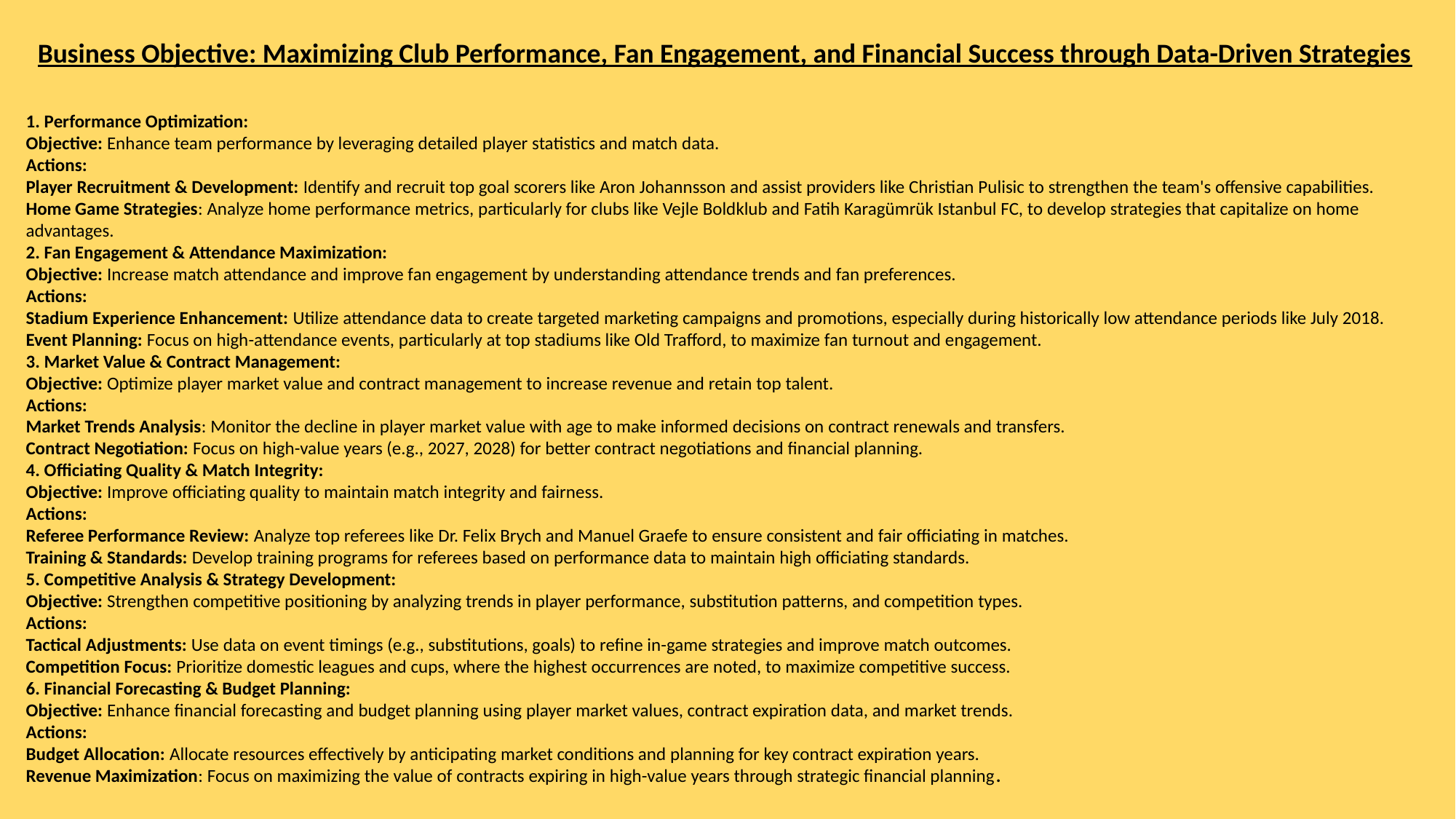

Business Objective: Maximizing Club Performance, Fan Engagement, and Financial Success through Data-Driven Strategies
1. Performance Optimization:
Objective: Enhance team performance by leveraging detailed player statistics and match data.
Actions:
Player Recruitment & Development: Identify and recruit top goal scorers like Aron Johannsson and assist providers like Christian Pulisic to strengthen the team's offensive capabilities.
Home Game Strategies: Analyze home performance metrics, particularly for clubs like Vejle Boldklub and Fatih Karagümrük Istanbul FC, to develop strategies that capitalize on home advantages.
2. Fan Engagement & Attendance Maximization:
Objective: Increase match attendance and improve fan engagement by understanding attendance trends and fan preferences.
Actions:
Stadium Experience Enhancement: Utilize attendance data to create targeted marketing campaigns and promotions, especially during historically low attendance periods like July 2018.
Event Planning: Focus on high-attendance events, particularly at top stadiums like Old Trafford, to maximize fan turnout and engagement.
3. Market Value & Contract Management:
Objective: Optimize player market value and contract management to increase revenue and retain top talent.
Actions:
Market Trends Analysis: Monitor the decline in player market value with age to make informed decisions on contract renewals and transfers.
Contract Negotiation: Focus on high-value years (e.g., 2027, 2028) for better contract negotiations and financial planning.
4. Officiating Quality & Match Integrity:
Objective: Improve officiating quality to maintain match integrity and fairness.
Actions:
Referee Performance Review: Analyze top referees like Dr. Felix Brych and Manuel Graefe to ensure consistent and fair officiating in matches.
Training & Standards: Develop training programs for referees based on performance data to maintain high officiating standards.
5. Competitive Analysis & Strategy Development:
Objective: Strengthen competitive positioning by analyzing trends in player performance, substitution patterns, and competition types.
Actions:
Tactical Adjustments: Use data on event timings (e.g., substitutions, goals) to refine in-game strategies and improve match outcomes.
Competition Focus: Prioritize domestic leagues and cups, where the highest occurrences are noted, to maximize competitive success.
6. Financial Forecasting & Budget Planning:
Objective: Enhance financial forecasting and budget planning using player market values, contract expiration data, and market trends.
Actions:
Budget Allocation: Allocate resources effectively by anticipating market conditions and planning for key contract expiration years.
Revenue Maximization: Focus on maximizing the value of contracts expiring in high-value years through strategic financial planning.